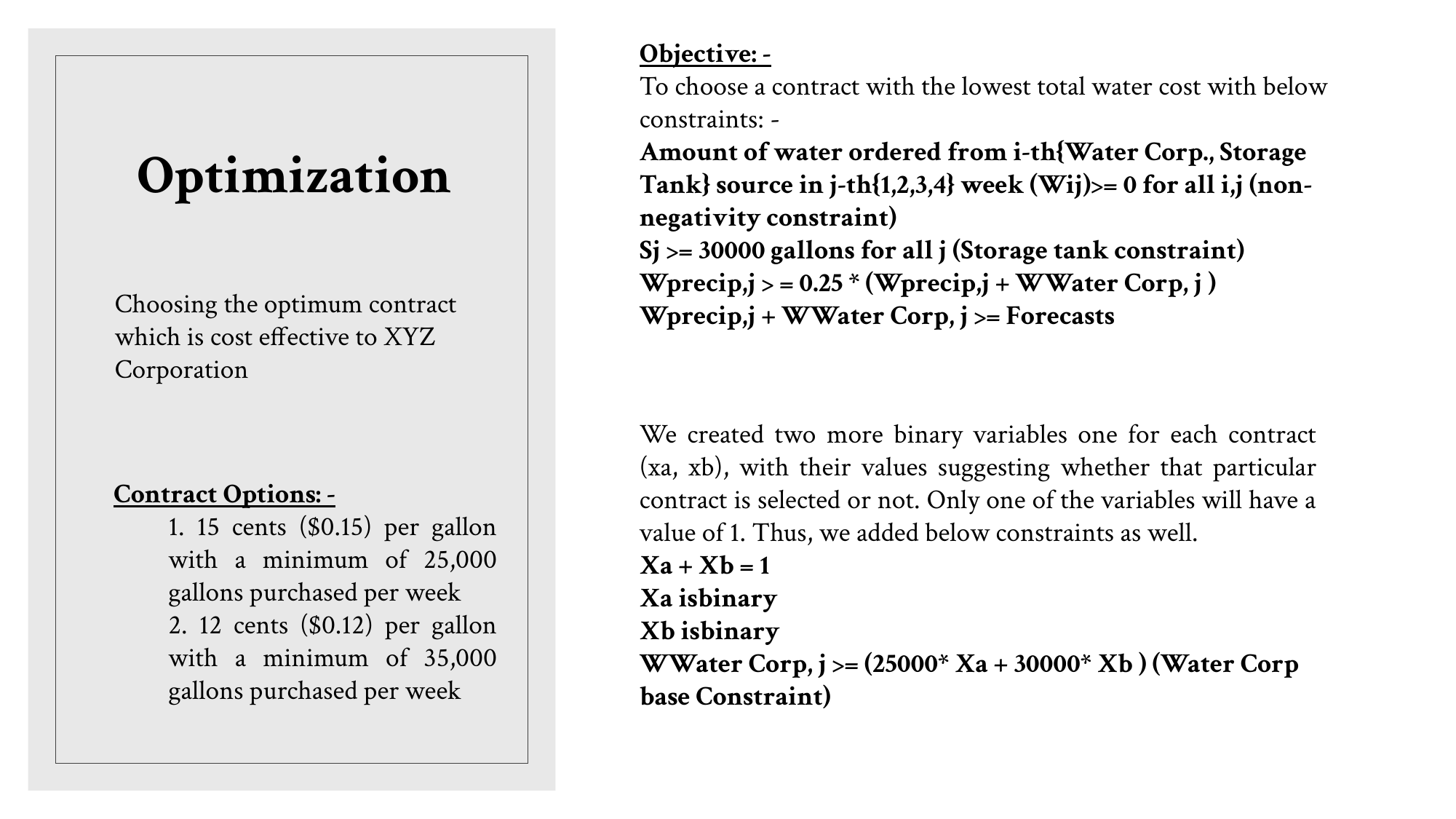

Objective: -
To choose a contract with the lowest total water cost with below constraints: -
Amount of water ordered from i-th{Water Corp., Storage Tank} source in j-th{1,2,3,4} week (Wij)>= 0 for all i,j (non-negativity constraint)
Sj >= 30000 gallons for all j (Storage tank constraint)
Wprecip,j > = 0.25 * (Wprecip,j + WWater Corp, j )
Wprecip,j + WWater Corp, j >= Forecasts

# Optimization
Choosing the optimum contract which is cost effective to XYZ Corporation

We created two more binary variables one for each contract (xa, xb), with their values suggesting whether that particular contract is selected or not. Only one of the variables will have a value of 1. Thus, we added below constraints as well.
Xa + Xb = 1
Xa isbinary
Xb isbinary
WWater Corp, j >= (25000* Xa + 30000* Xb ) (Water Corp base Constraint)

Contract Options: -
1. 15 cents ($0.15) per gallon with a minimum of 25,000 gallons purchased per week
2. 12 cents ($0.12) per gallon with a minimum of 35,000 gallons purchased per week